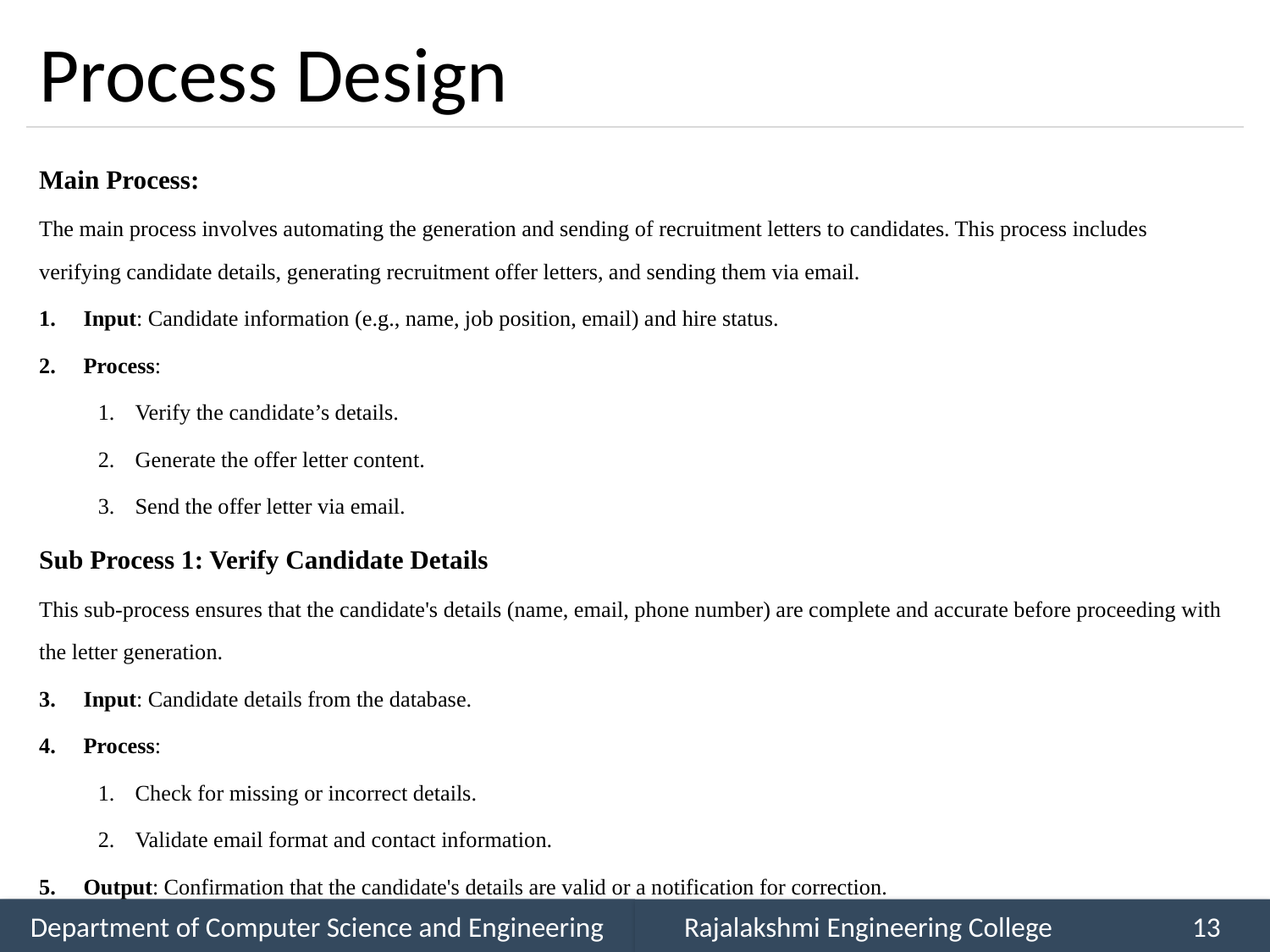

# Process Design
Main Process:
The main process involves automating the generation and sending of recruitment letters to candidates. This process includes verifying candidate details, generating recruitment offer letters, and sending them via email.
Input: Candidate information (e.g., name, job position, email) and hire status.
Process:
Verify the candidate’s details.
Generate the offer letter content.
Send the offer letter via email.
Sub Process 1: Verify Candidate Details
This sub-process ensures that the candidate's details (name, email, phone number) are complete and accurate before proceeding with the letter generation.
Input: Candidate details from the database.
Process:
Check for missing or incorrect details.
Validate email format and contact information.
Output: Confirmation that the candidate's details are valid or a notification for correction.